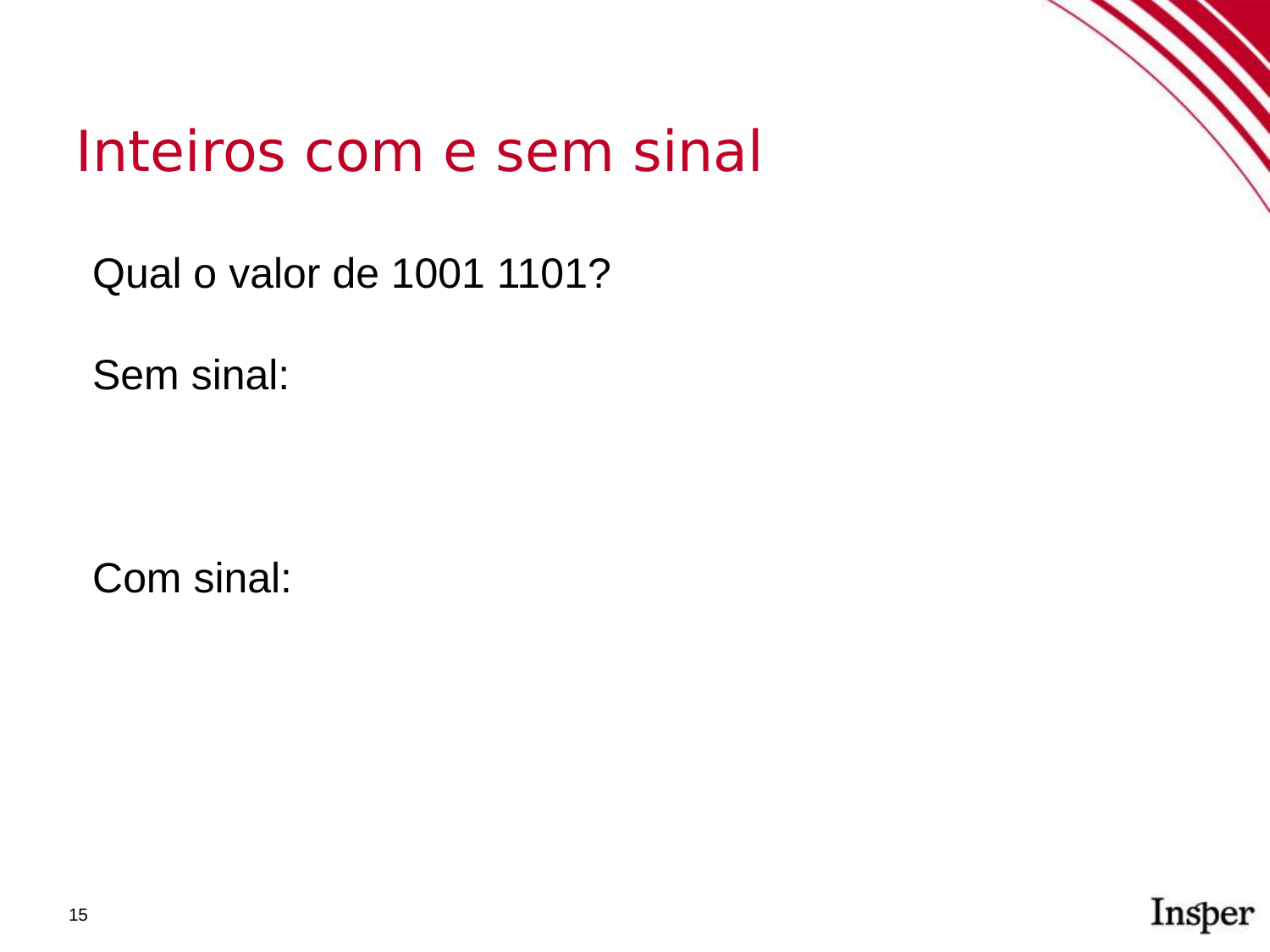

Inteiros com e sem sinal
Qual o valor de 1001 1101?

Sem sinal:

Com sinal:
15